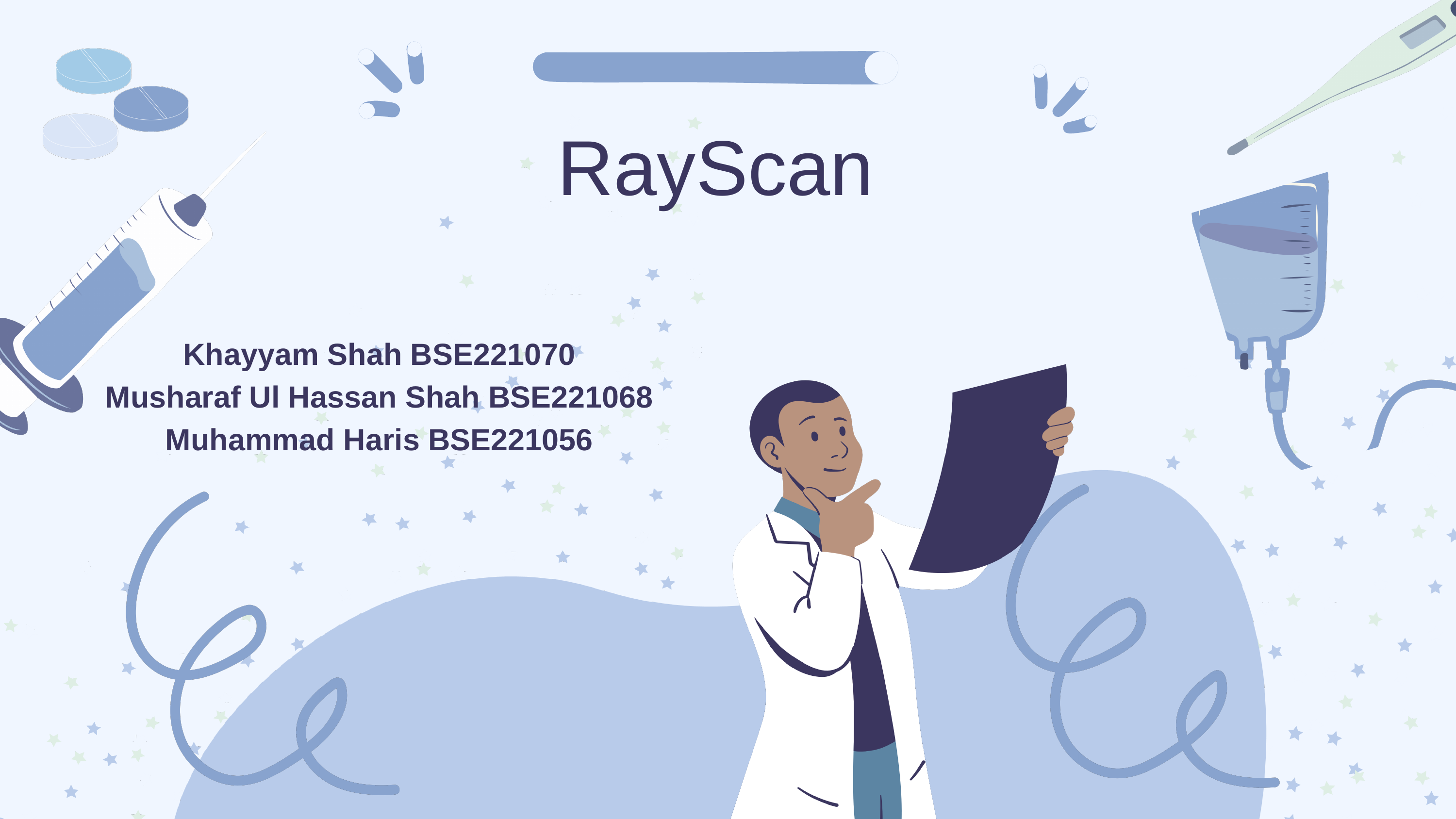

RayScan

Khayyam Shah BSE221070
Musharaf Ul Hassan Shah BSE221068
Muhammad Haris BSE221056